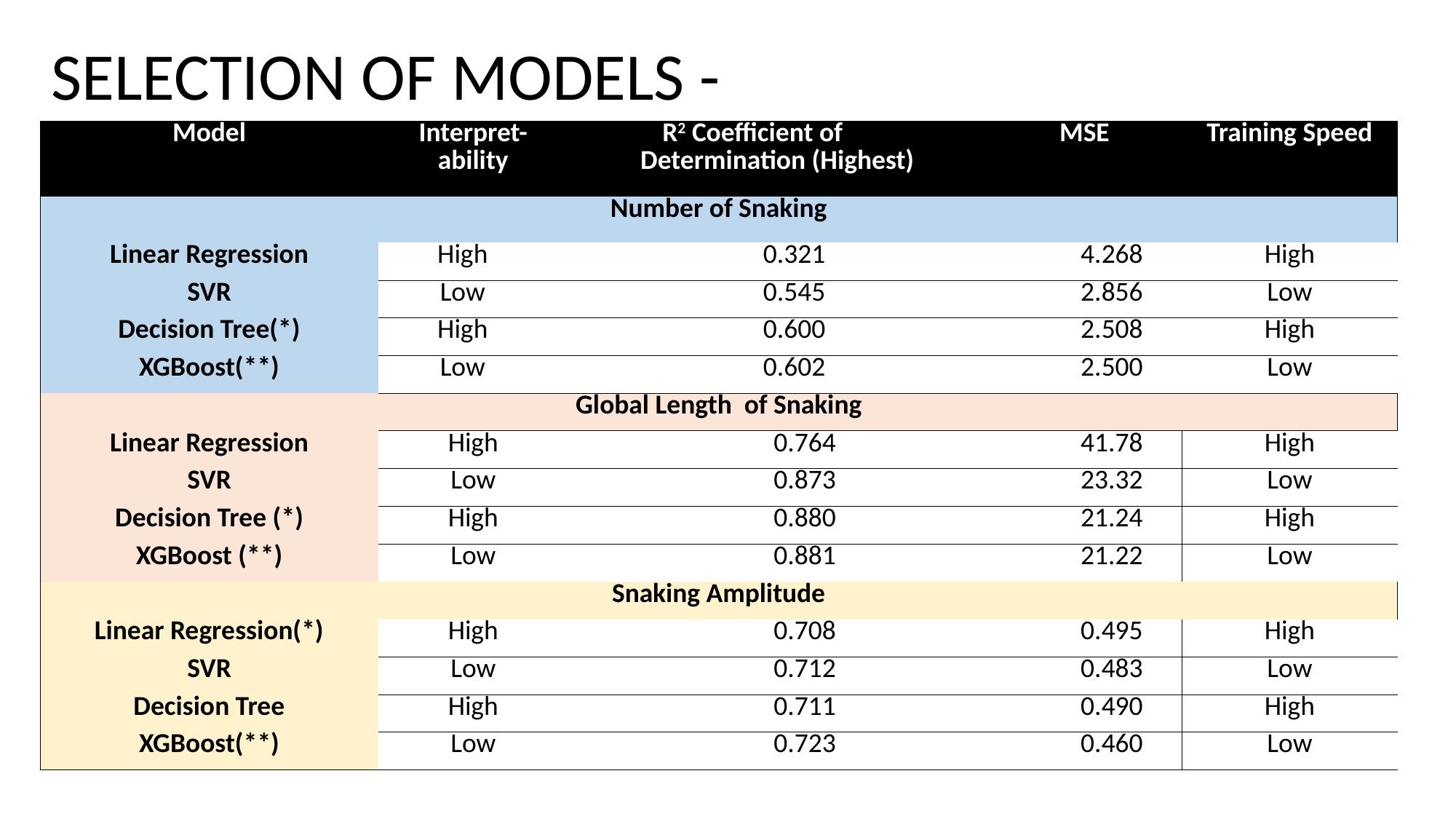

# SELECTION OF MODELS -
| Model | Interpret-ability |  | R2 Coefficient of Determination (Highest) | MSE |  | Training Speed |
| --- | --- | --- | --- | --- | --- | --- |
| Number of Snaking |  |  |  |  |  |  |
| Linear Regression | High | 0.321 |  |  | 4.268 | High |
| SVR | Low | 0.545 |  |  | 2.856 | Low |
| Decision Tree(\*) | High | 0.600 |  |  | 2.508 | High |
| XGBoost(\*\*) | Low | 0.602 |  |  | 2.500 | Low |
| Global Length of Snaking |  |  |  |  |  |  |
| Linear Regression | High |  | 0.764 |  | 41.78 | High |
| SVR | Low |  | 0.873 |  | 23.32 | Low |
| Decision Tree (\*) | High |  | 0.880 |  | 21.24 | High |
| XGBoost (\*\*) | Low |  | 0.881 |  | 21.22 | Low |
| Snaking Amplitude |  |  |  |  |  |  |
| Linear Regression(\*) | High |  | 0.708 |  | 0.495 | High |
| SVR | Low |  | 0.712 |  | 0.483 | Low |
| Decision Tree | High |  | 0.711 |  | 0.490 | High |
| XGBoost(\*\*) | Low |  | 0.723 |  | 0.460 | Low |